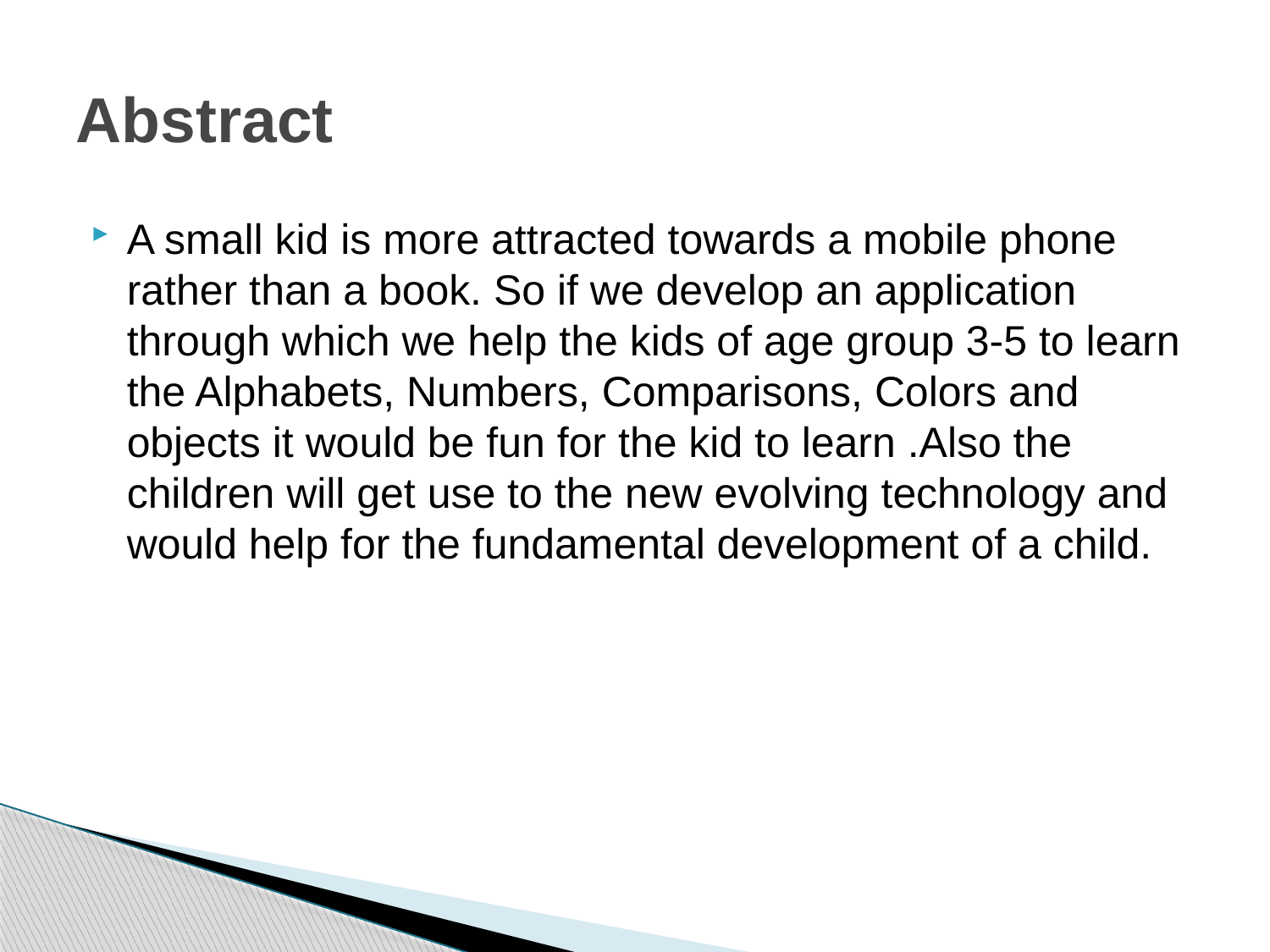

# Abstract
A small kid is more attracted towards a mobile phone rather than a book. So if we develop an application through which we help the kids of age group 3-5 to learn the Alphabets, Numbers, Comparisons, Colors and objects it would be fun for the kid to learn .Also the children will get use to the new evolving technology and would help for the fundamental development of a child.